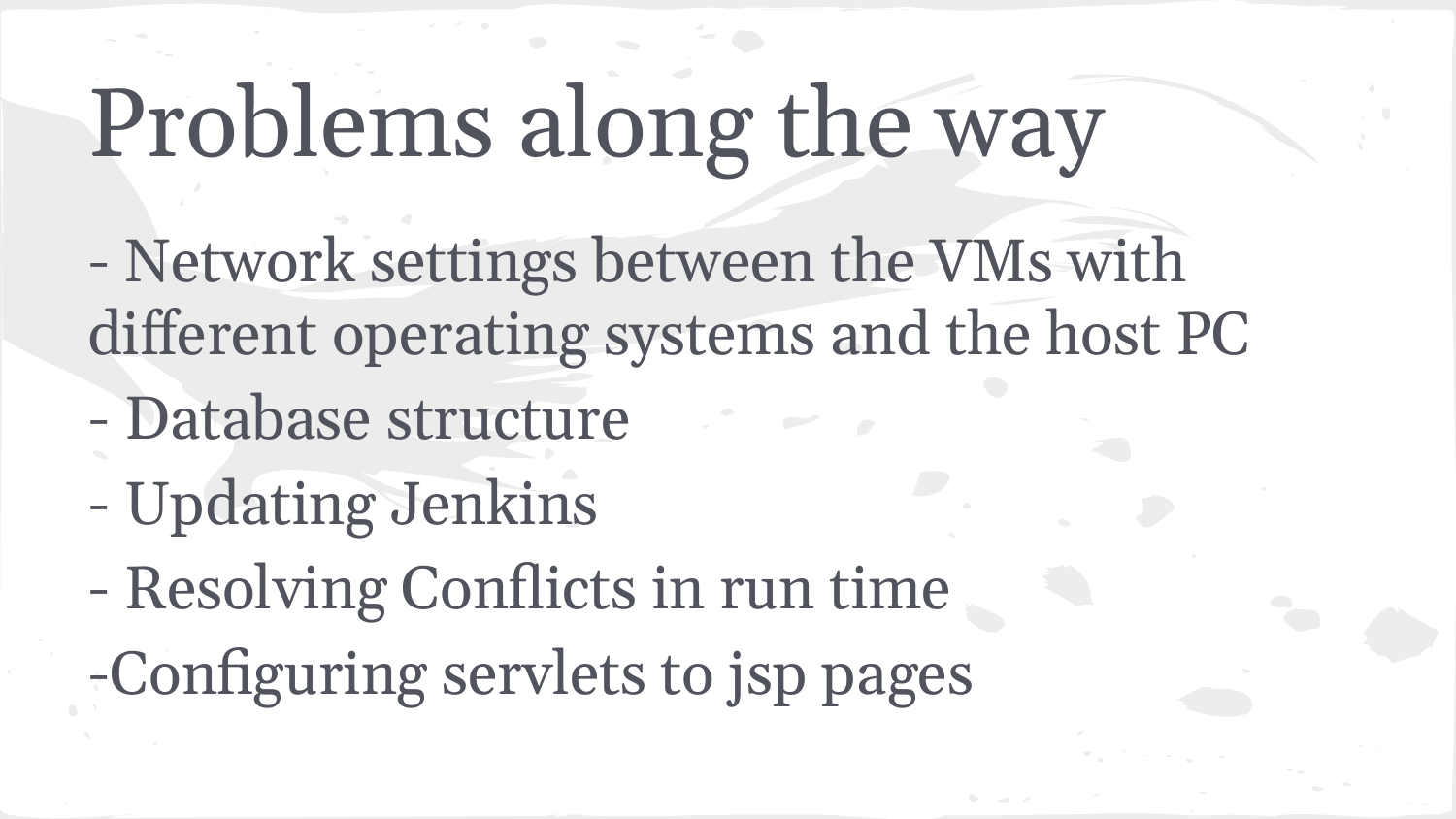

# Problems along the way
- Network settings between the VMs with different operating systems and the host PC
- Database structure
- Updating Jenkins
- Resolving Conflicts in run time
-Configuring servlets to jsp pages